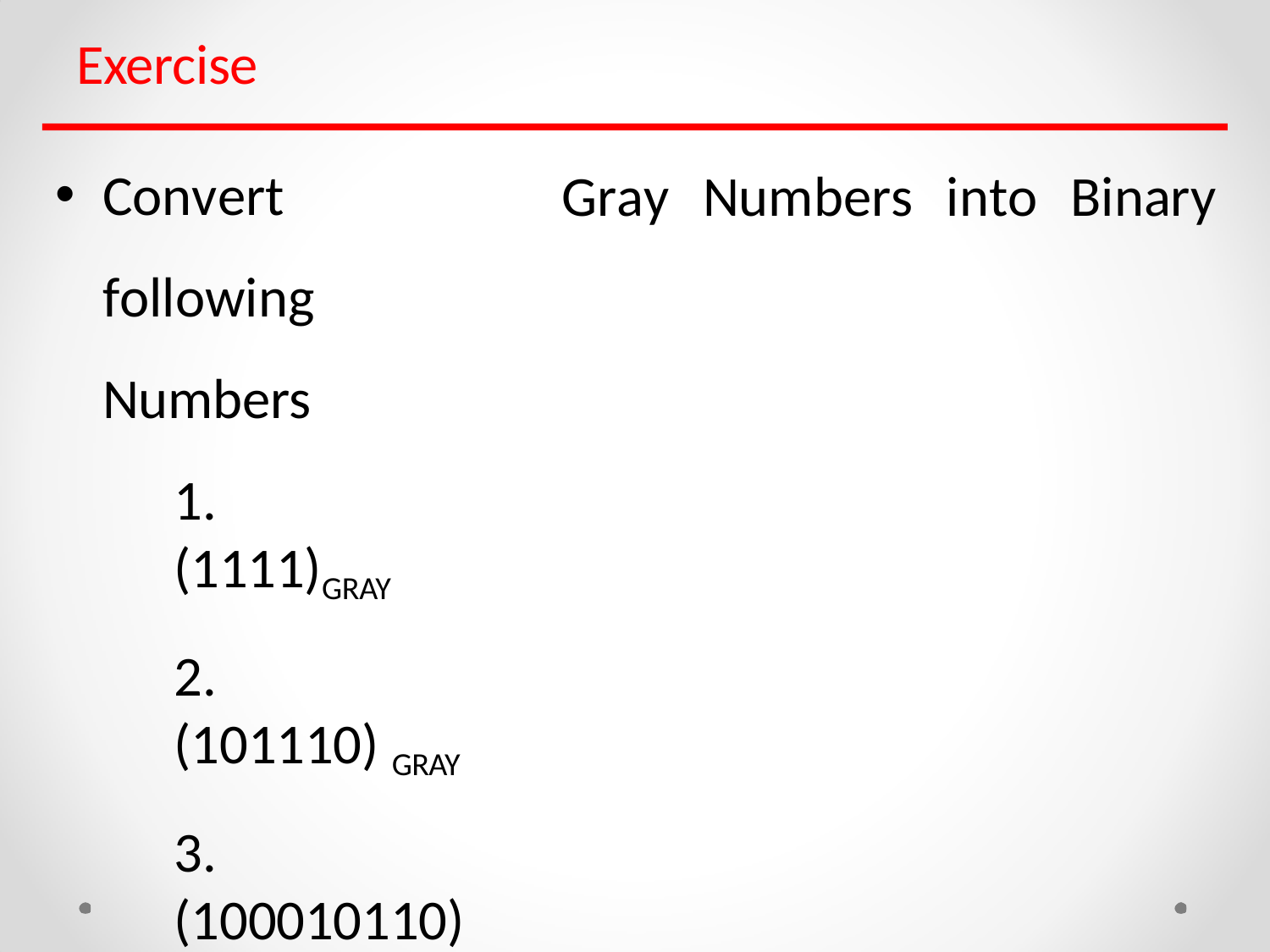

Exercise
Convert	following  Numbers
1.	(1111)GRAY
2.	(101110) GRAY
3.	(100010110) GRAY
4.	(11100111) GRAY

Gray	Numbers	into	Binary